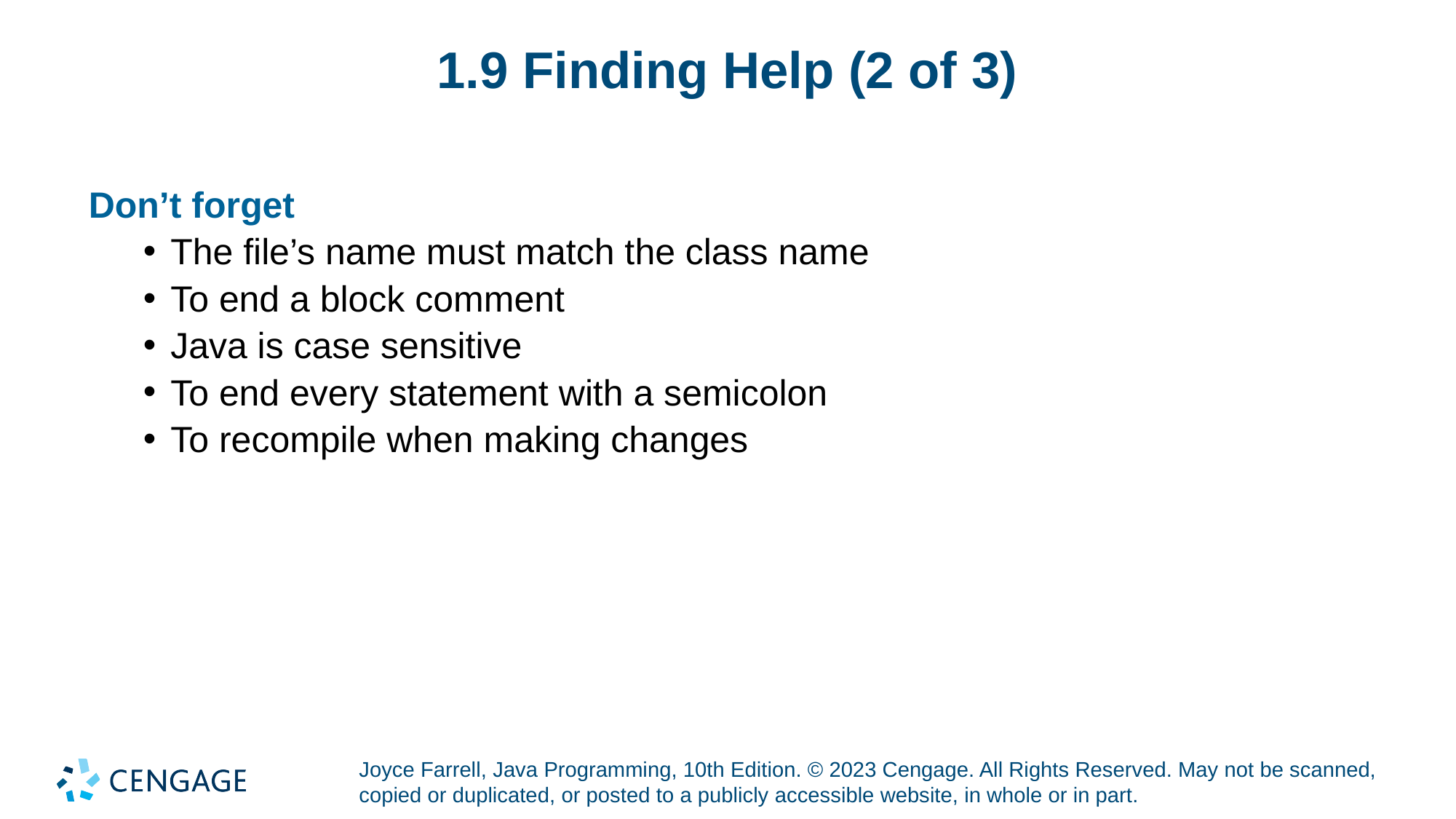

# 1.9 Finding Help (2 of 3)
Don’t forget
The file’s name must match the class name
To end a block comment
Java is case sensitive
To end every statement with a semicolon
To recompile when making changes